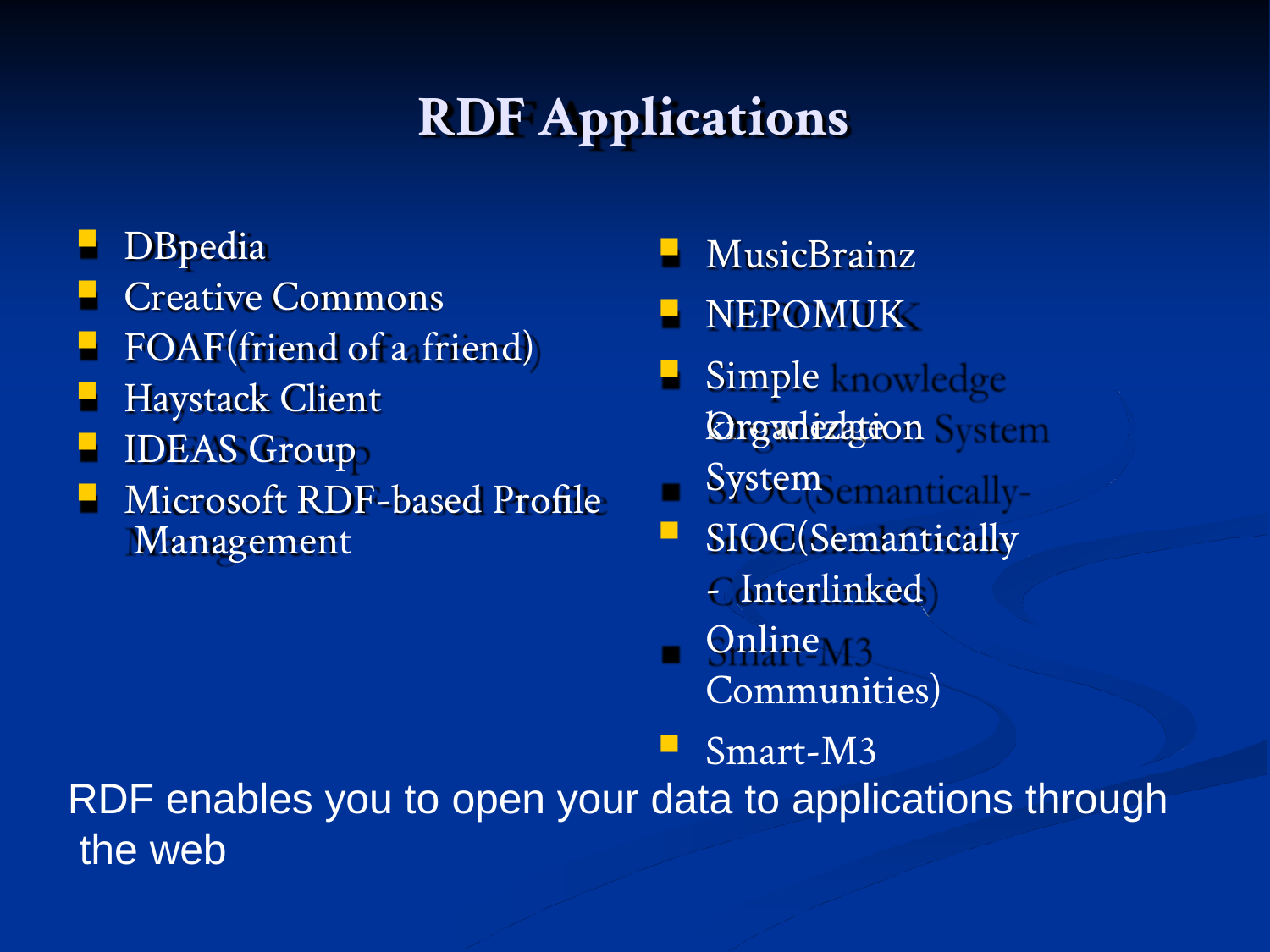

# RDF Applications

DBpedia
Creative Commons
FOAF(friend of a friend)
Haystack Client

MusicBrainz
NEPOMUK
Simple knowledge

Organization System
SIOC(Semantically-  Interlinked Online  Communities)
Smart-M3

IDEAS Group
Microsoft RDF-based Profile  Management

RDF enables you to open your data to applications through  the web